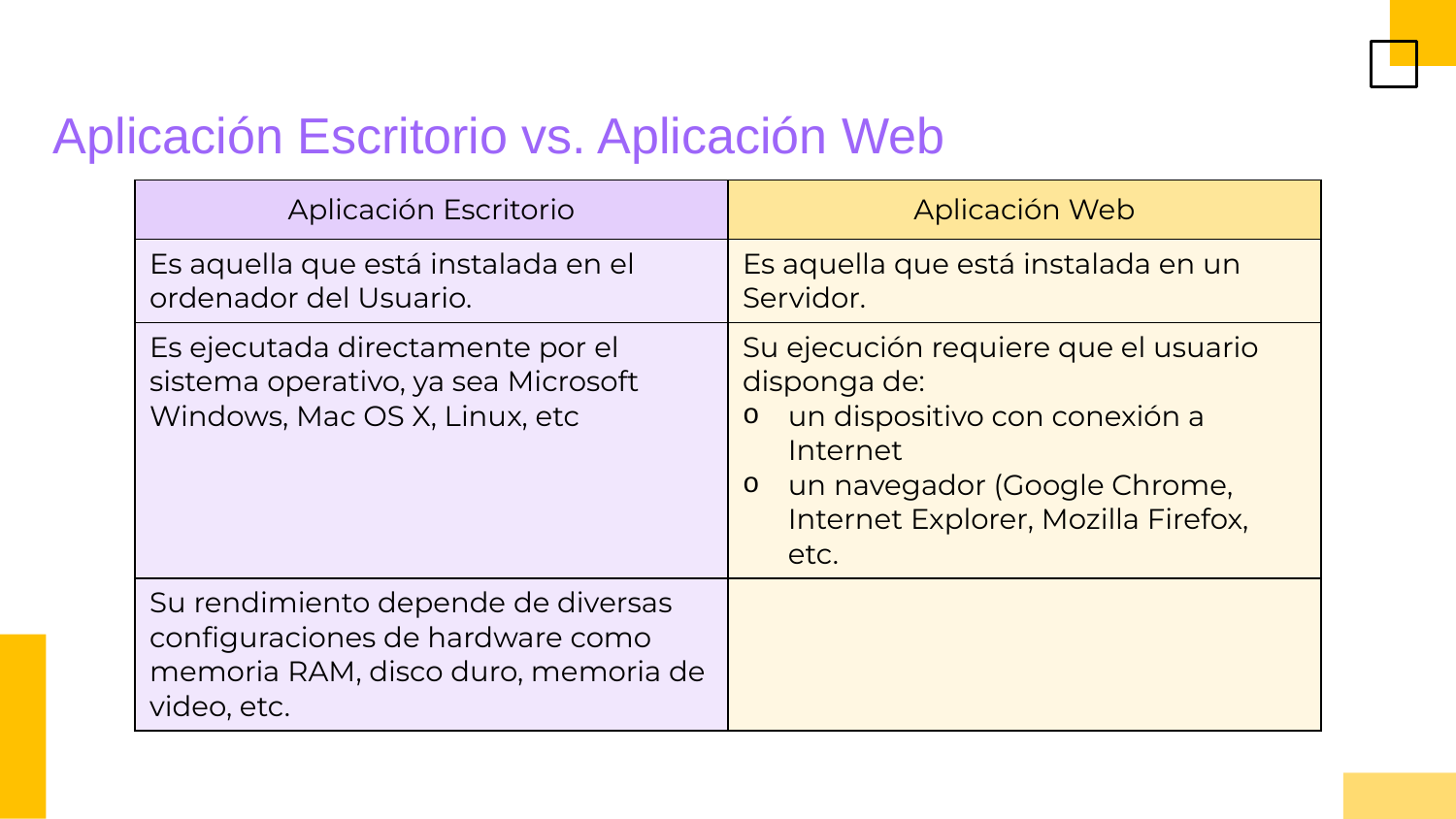

Aplicación Escritorio vs. Aplicación Web
| Aplicación Escritorio | Aplicación Web |
| --- | --- |
| Es aquella que está instalada en el ordenador del Usuario. | Es aquella que está instalada en un Servidor. |
| Es ejecutada directamente por el sistema operativo, ya sea Microsoft Windows, Mac OS X, Linux, etc | Su ejecución requiere que el usuario disponga de: un dispositivo con conexión a Internet un navegador (Google Chrome, Internet Explorer, Mozilla Firefox, etc. |
| Su rendimiento depende de diversas configuraciones de hardware como memoria RAM, disco duro, memoria de video, etc. |  |